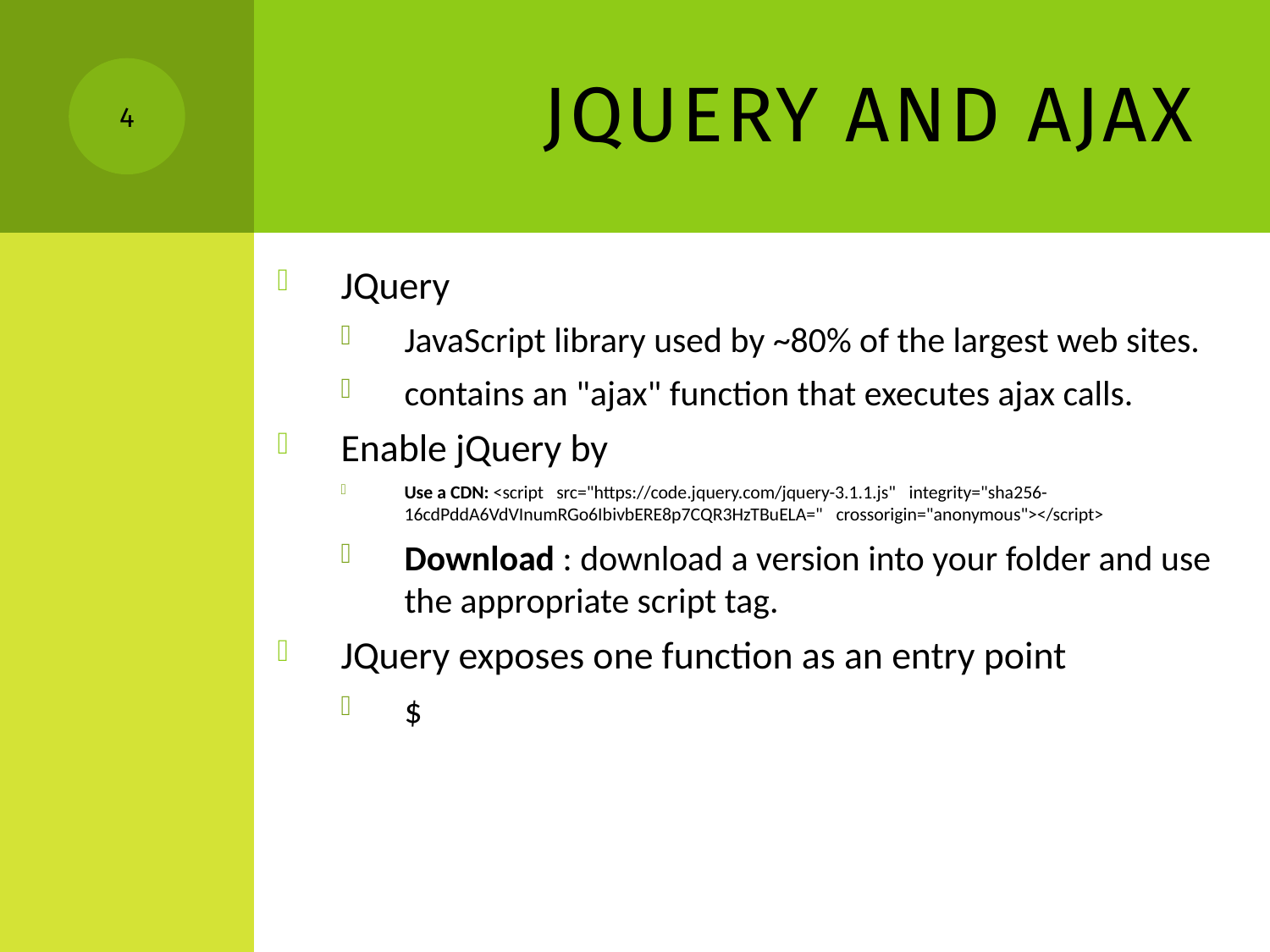

# Jquery and Ajax
4
JQuery
JavaScript library used by ~80% of the largest web sites.
contains an "ajax" function that executes ajax calls.
Enable jQuery by
Use a CDN: <script   src="https://code.jquery.com/jquery-3.1.1.js"   integrity="sha256-16cdPddA6VdVInumRGo6IbivbERE8p7CQR3HzTBuELA="   crossorigin="anonymous"></script>
Download : download a version into your folder and use the appropriate script tag.
JQuery exposes one function as an entry point
$